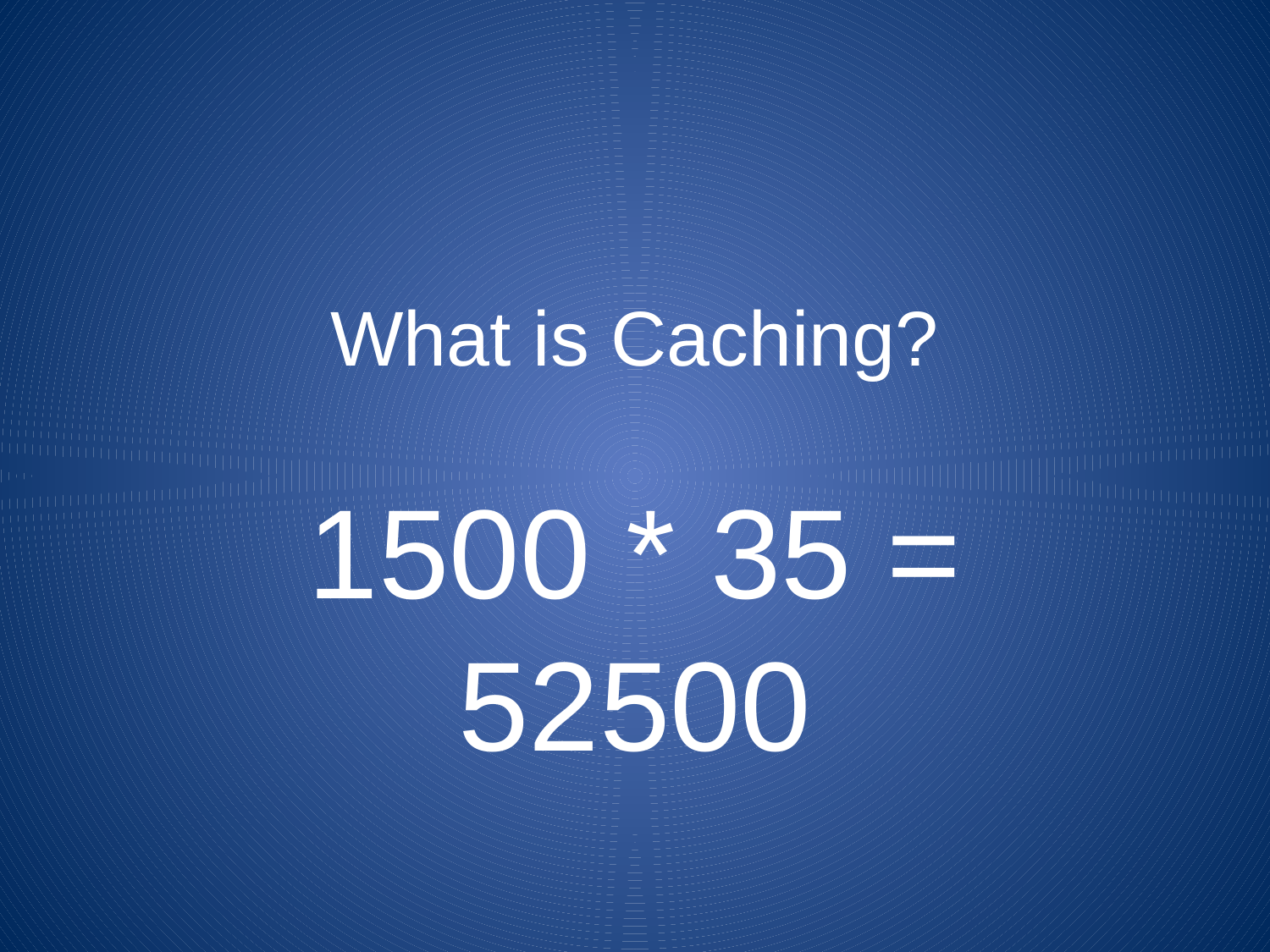

# What is Caching?
1500 * 35 = 52500